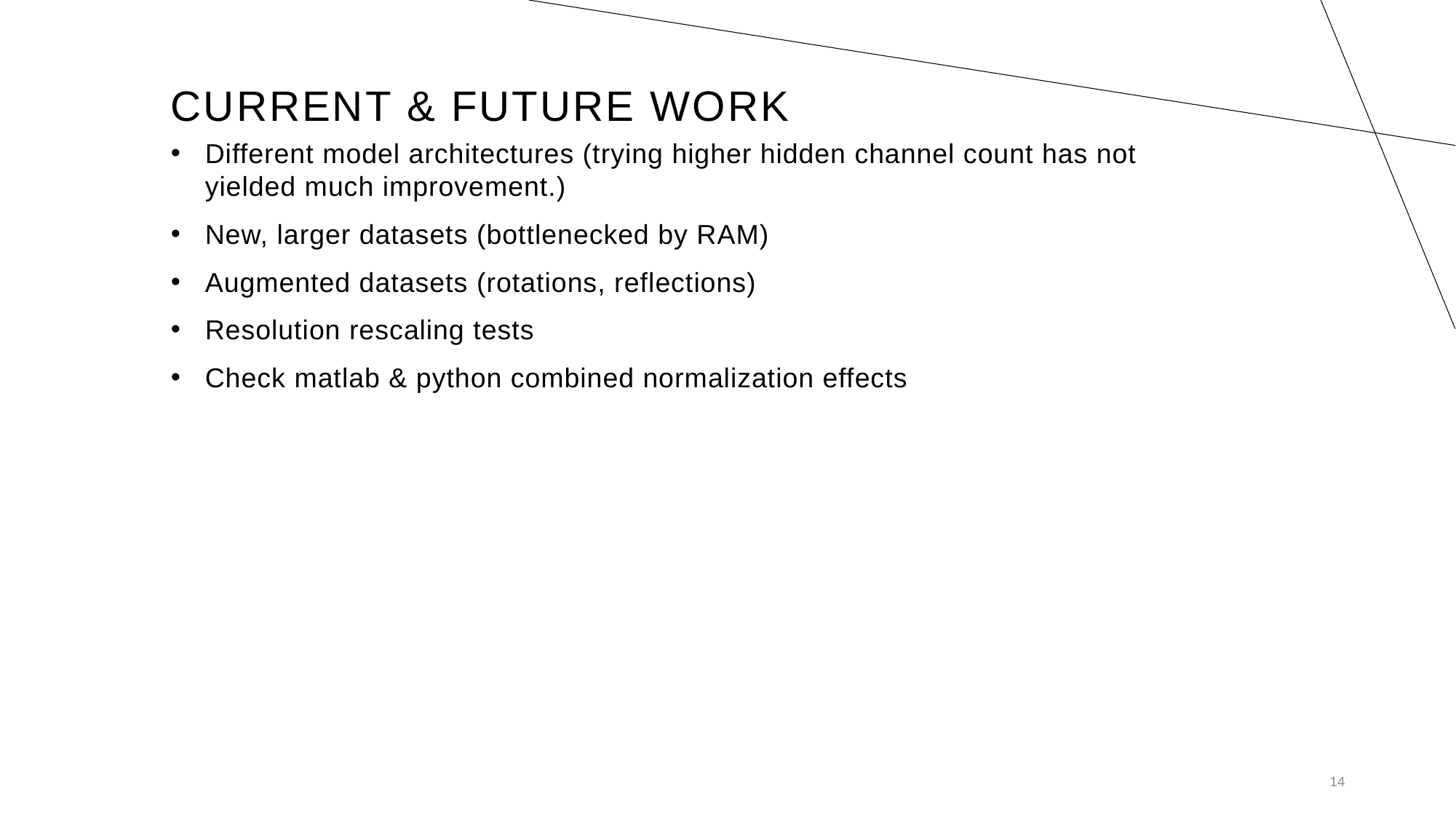

# Current & future Work
Different model architectures (trying higher hidden channel count has not yielded much improvement.)
New, larger datasets (bottlenecked by RAM)
Augmented datasets (rotations, reflections)
Resolution rescaling tests
Check matlab & python combined normalization effects

14